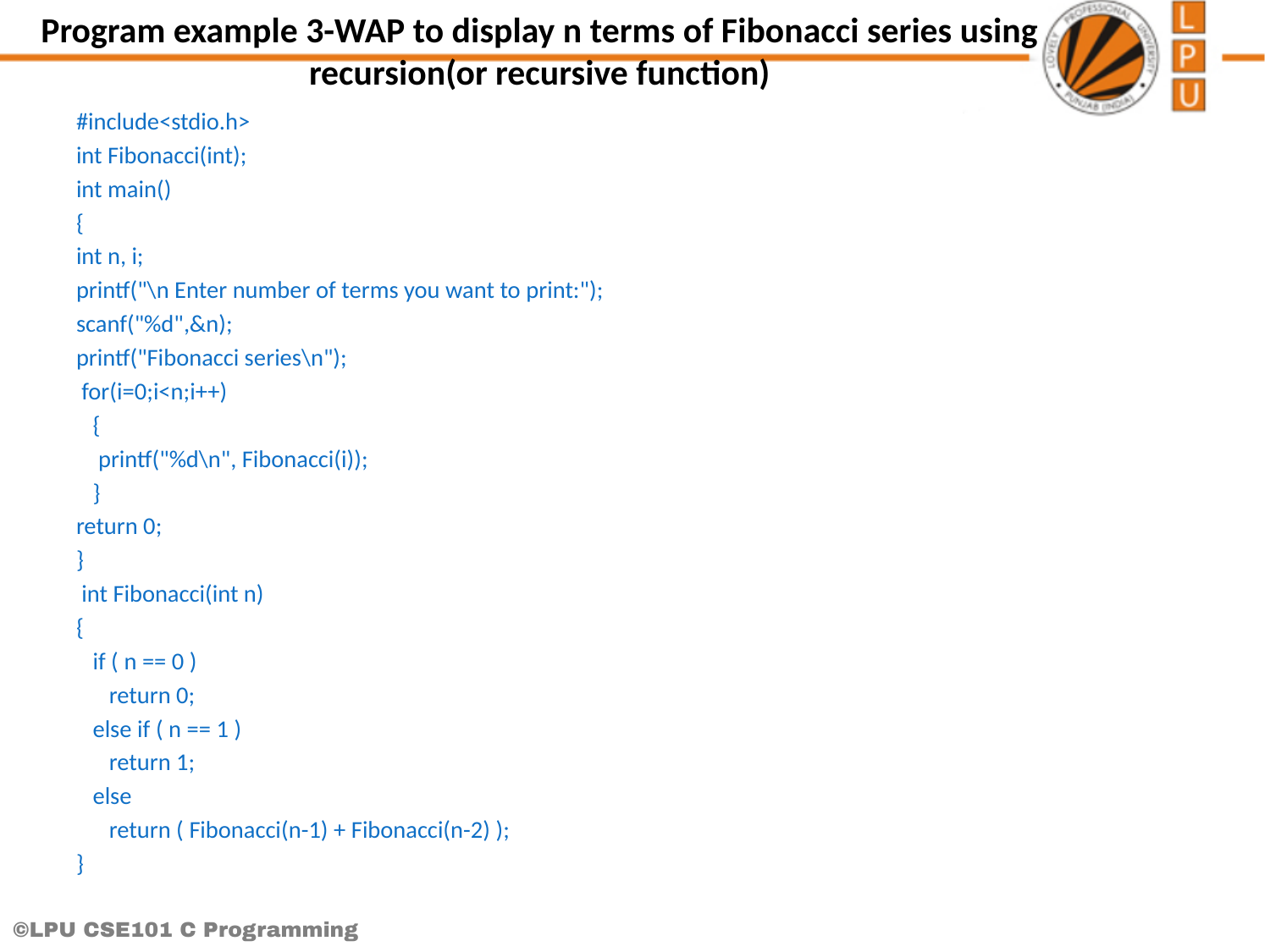

# Program example 3-WAP to display n terms of Fibonacci series using recursion(or recursive function)
#include<stdio.h>
int Fibonacci(int);
int main()
{
int n, i;
printf("\n Enter number of terms you want to print:");
scanf("%d",&n);
printf("Fibonacci series\n");
 for(i=0;i<n;i++)
   {
    printf("%d\n", Fibonacci(i));
   }
return 0;
}
 int Fibonacci(int n)
{
   if ( n == 0 )
      return 0;
   else if ( n == 1 )
      return 1;
   else
      return ( Fibonacci(n-1) + Fibonacci(n-2) );
}